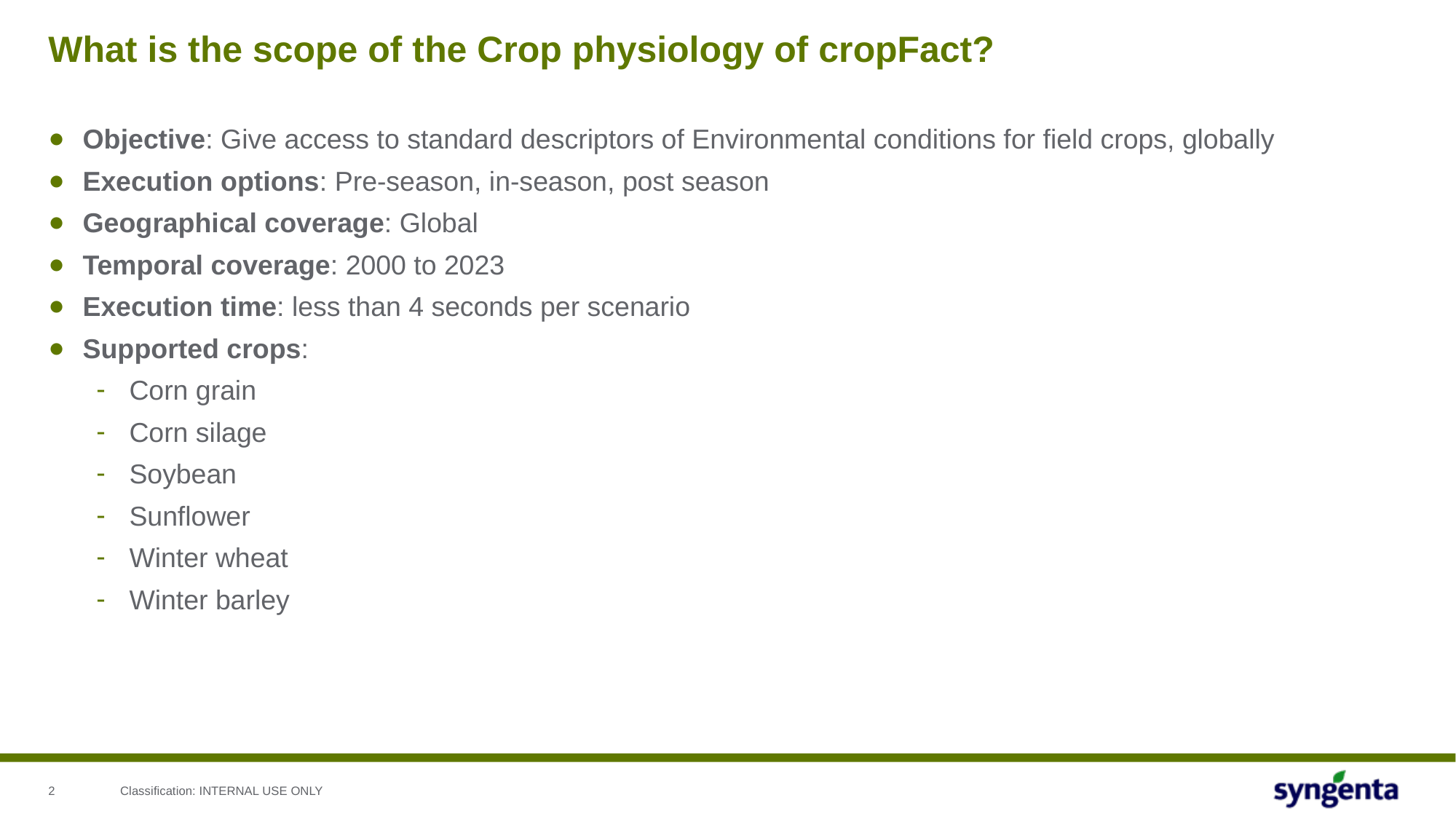

# What is the scope of the Crop physiology of cropFact?
Objective: Give access to standard descriptors of Environmental conditions for field crops, globally
Execution options: Pre-season, in-season, post season
Geographical coverage: Global
Temporal coverage: 2000 to 2023
Execution time: less than 4 seconds per scenario
Supported crops:
Corn grain
Corn silage
Soybean
Sunflower
Winter wheat
Winter barley

2
Classification: INTERNAL USE ONLY